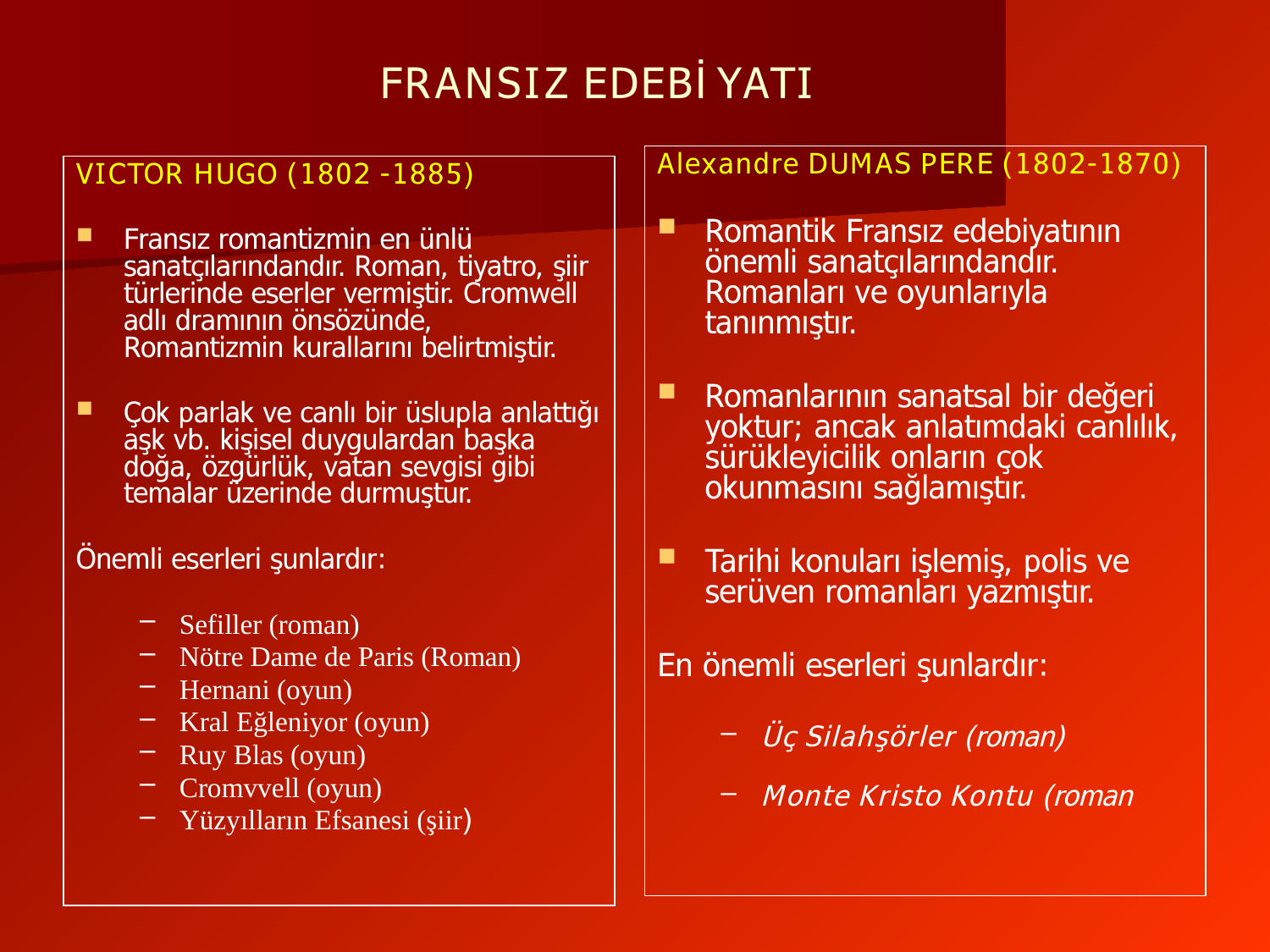

# FRANSIZ EDEBİYATI
Alexandre DUMAS PERE (1802-1870)

Romantik Fransız edebiyatının önemli sanat­çılarındandır. Romanları ve oyunlarıyla tanınmıştır.

Romanlarının sanatsal bir değeri yoktur; ancak anlatımdaki canlılık, sürükleyicilik onların çok okunmasını sağlamıştır.

Tarihi konuları işlemiş, polis ve serüven romanları yazmıştır.

En önemli eserleri şunlardır:

Üç Silahşörler (roman)
Monte Kristo Kontu (roman
VICTOR HUGO (1802 -1885)

Fransız romantizmin en ünlü sanatçılarındandır. Roman, tiyatro, şiir türlerinde eserler vermiştir. Cromwell adlı dramının önsözünde, Romantizmin kurallarını belirtmiş­tir.

Çok parlak ve canlı bir üslupla anlattığı aşk vb. kişisel duygulardan başka doğa, özgürlük, vatan sevgisi gibi temalar üzerinde durmuştur.

Önemli eserleri şunlardır:

Sefiller (roman)
Nötre Dame de Paris (Roman)
Hernani (oyun)
Kral Eğleniyor (oyun)
Ruy Blas (oyun)
Cromvvell (oyun)
Yüzyılların Efsanesi (şiir)